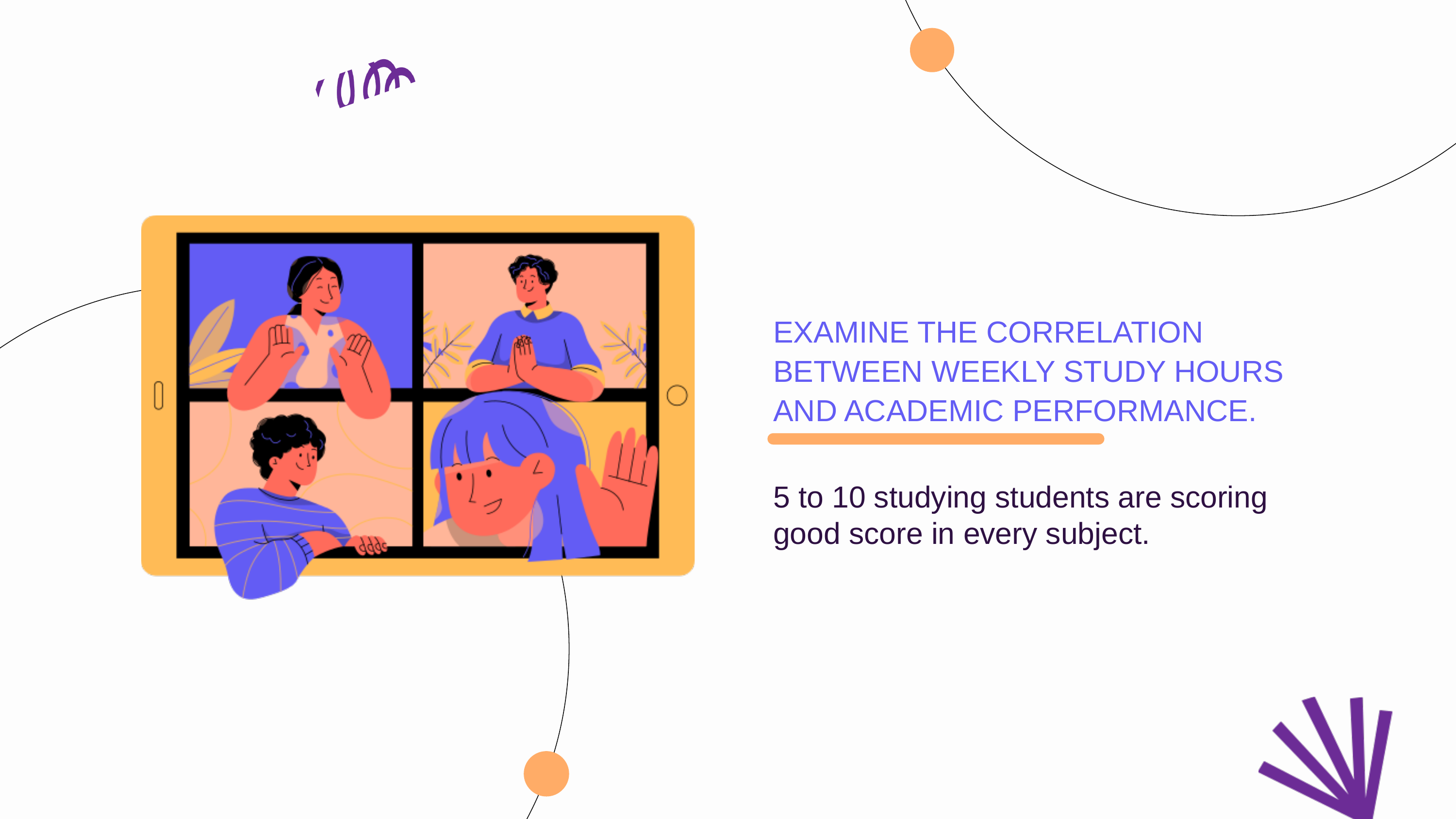

EXAMINE THE CORRELATION BETWEEN WEEKLY STUDY HOURS AND ACADEMIC PERFORMANCE.

5 to 10 studying students are scoring good score in every subject.